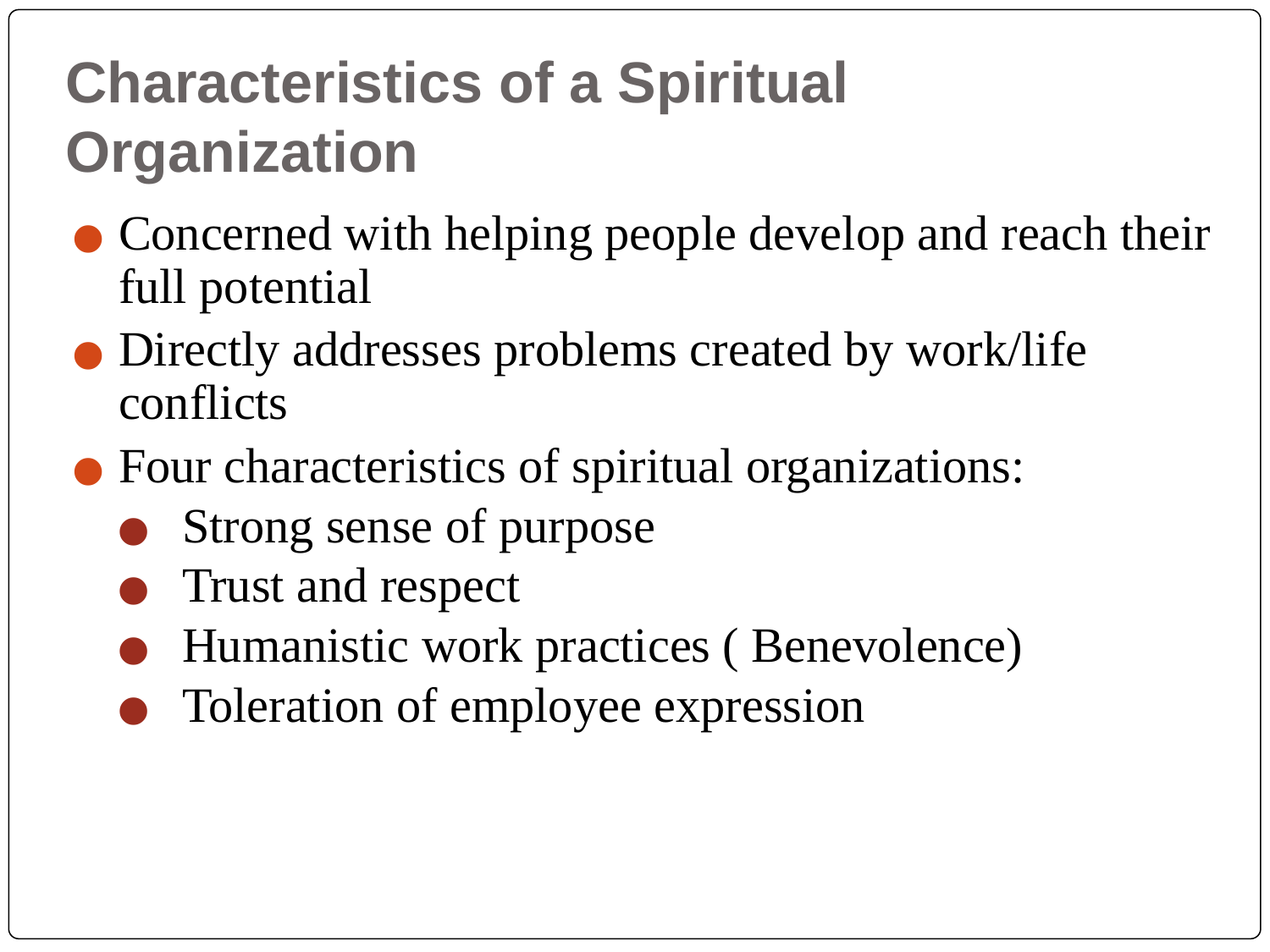

# Characteristics of a Spiritual Organization
Concerned with helping people develop and reach their full potential
Directly addresses problems created by work/life conflicts
Four characteristics of spiritual organizations:
Strong sense of purpose
Trust and respect
Humanistic work practices ( Benevolence)
Toleration of employee expression